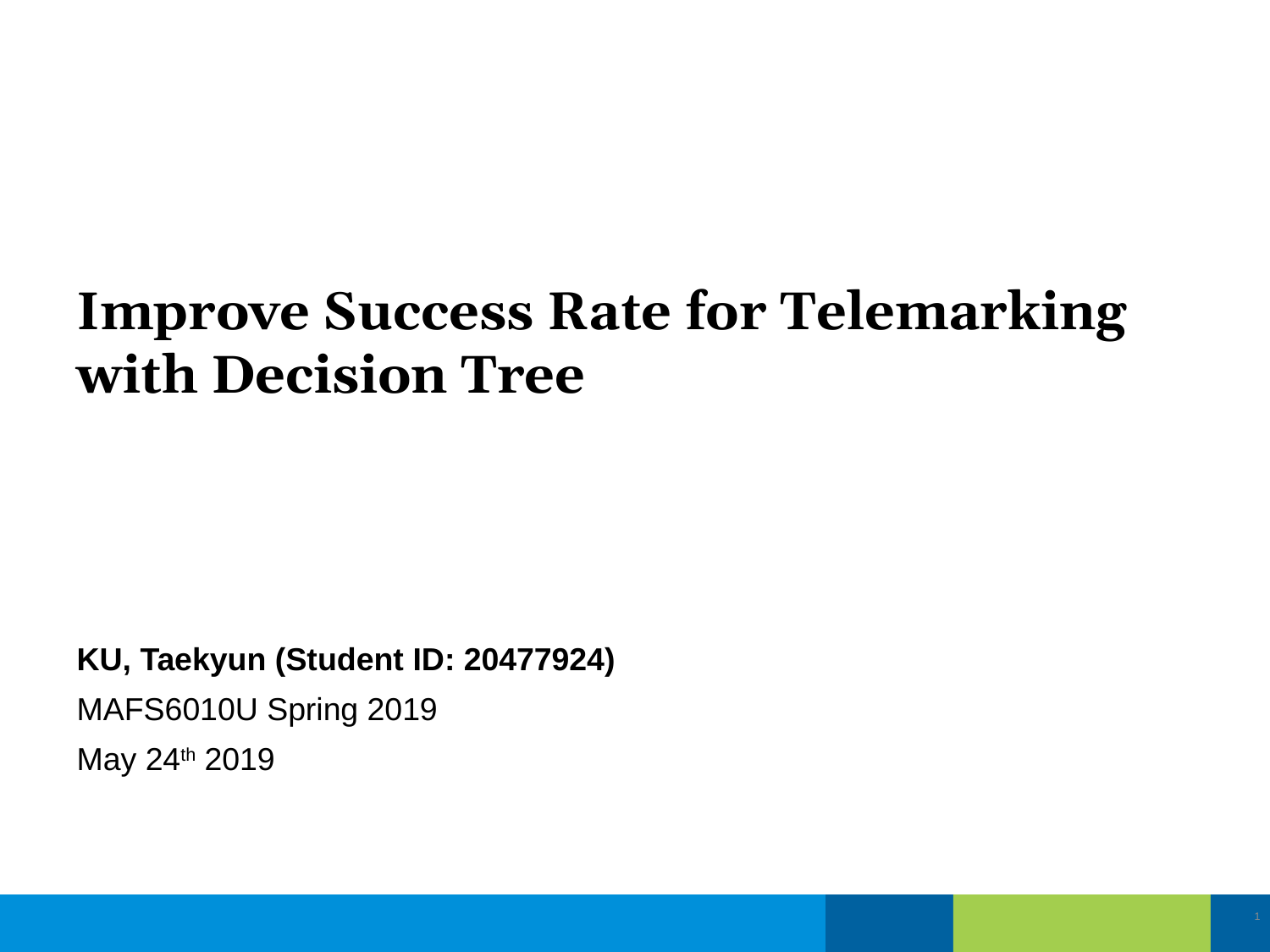

# Improve Success Rate for Telemarking with Decision Tree
KU, Taekyun (Student ID: 20477924)
MAFS6010U Spring 2019
May 24th 2019
1